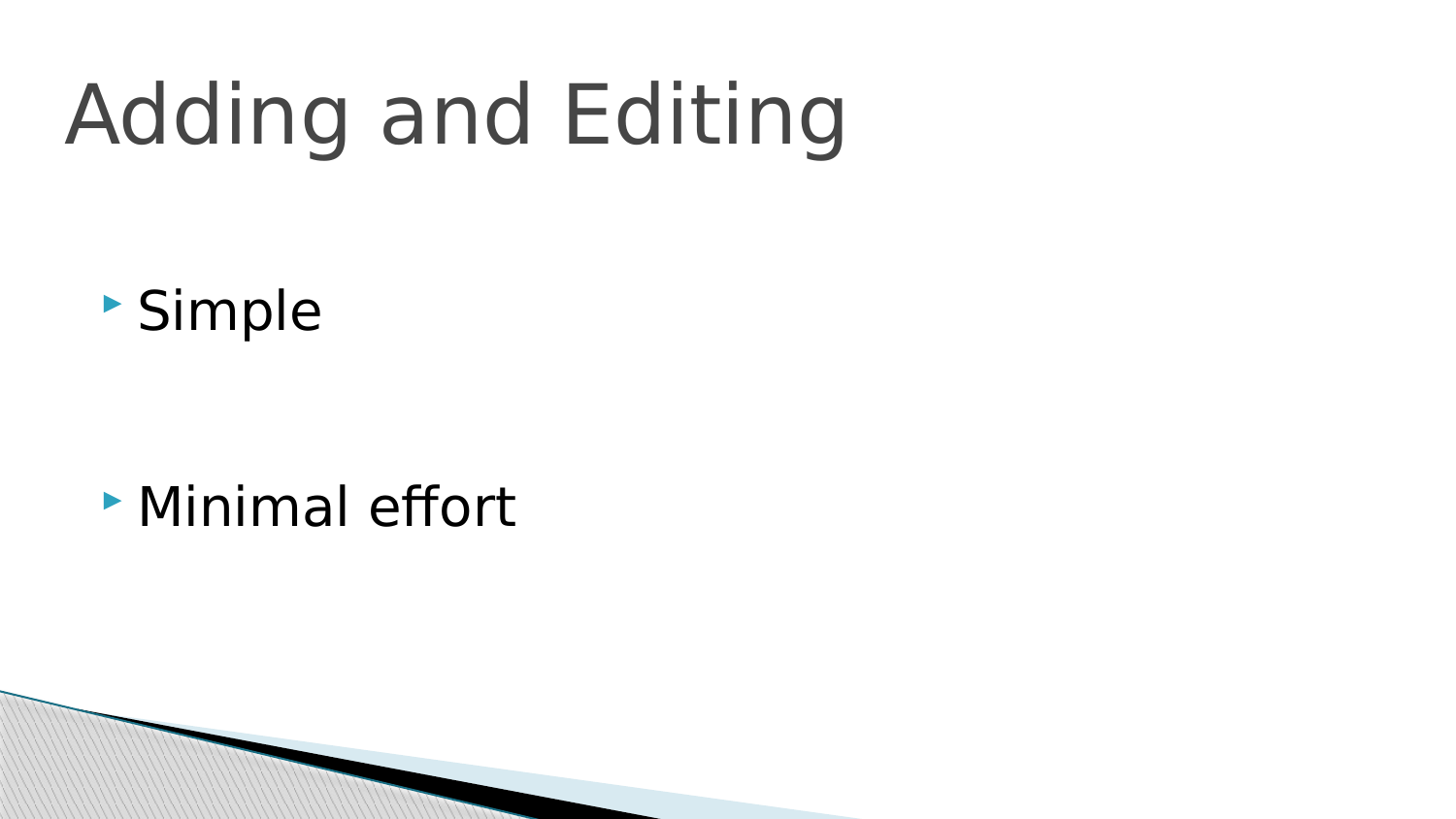

# Adding and Editing

Simple

Minimal effort